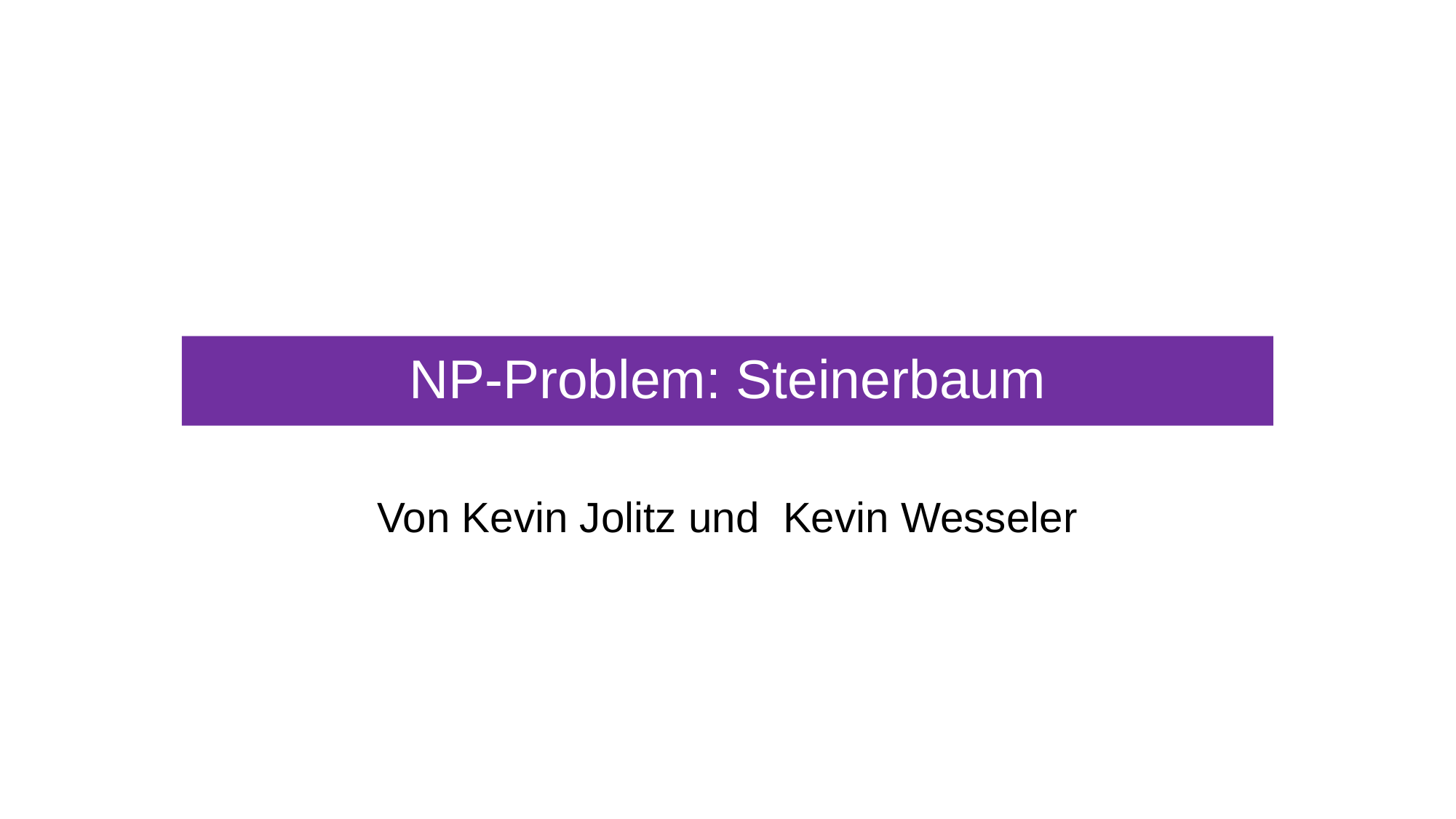

NP-Problem: Steinerbaum
Von Kevin Jolitz und  Kevin Wesseler